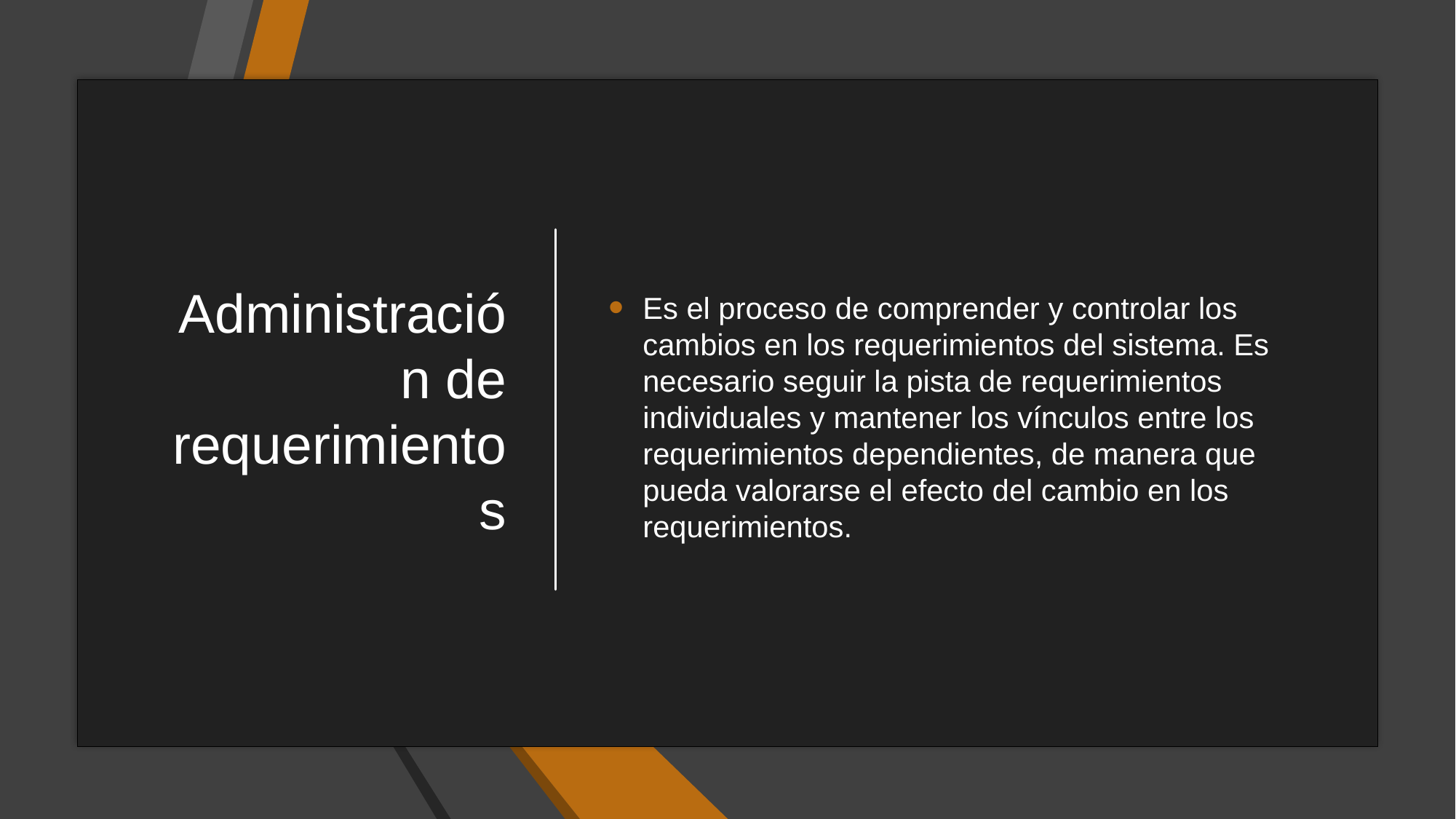

# Administración de requerimientos
Es el proceso de comprender y controlar los cambios en los requerimientos del sistema. Es necesario seguir la pista de requerimientos individuales y mantener los vínculos entre los requerimientos dependientes, de manera que pueda valorarse el efecto del cambio en los requerimientos.